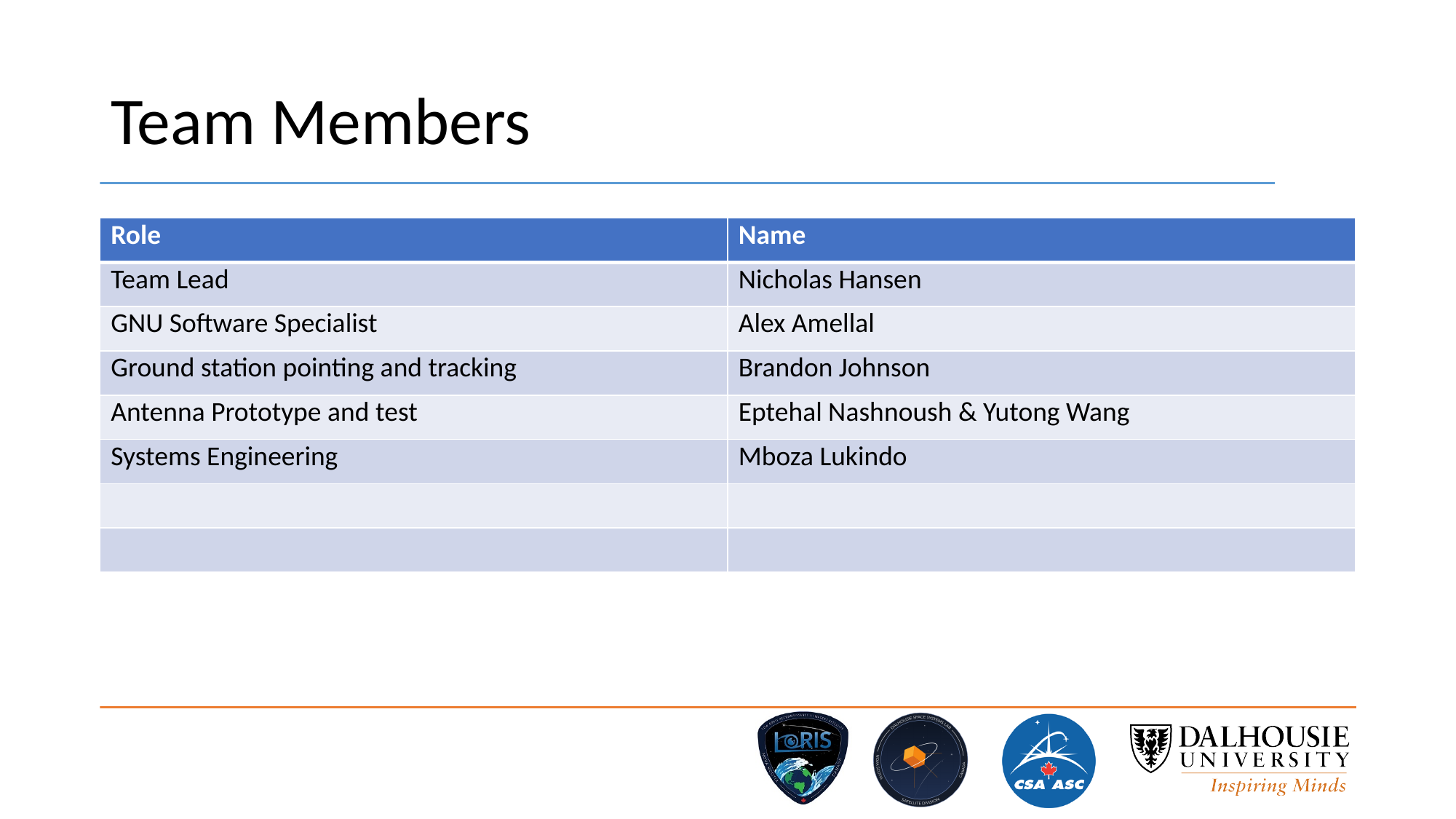

# Team Members
| Role | Name |
| --- | --- |
| Team Lead | Nicholas Hansen |
| GNU Software Specialist | Alex Amellal |
| Ground station pointing and tracking | Brandon Johnson |
| Antenna Prototype and test | Eptehal Nashnoush & Yutong Wang |
| Systems Engineering | Mboza Lukindo |
|  |  |
|  |  |